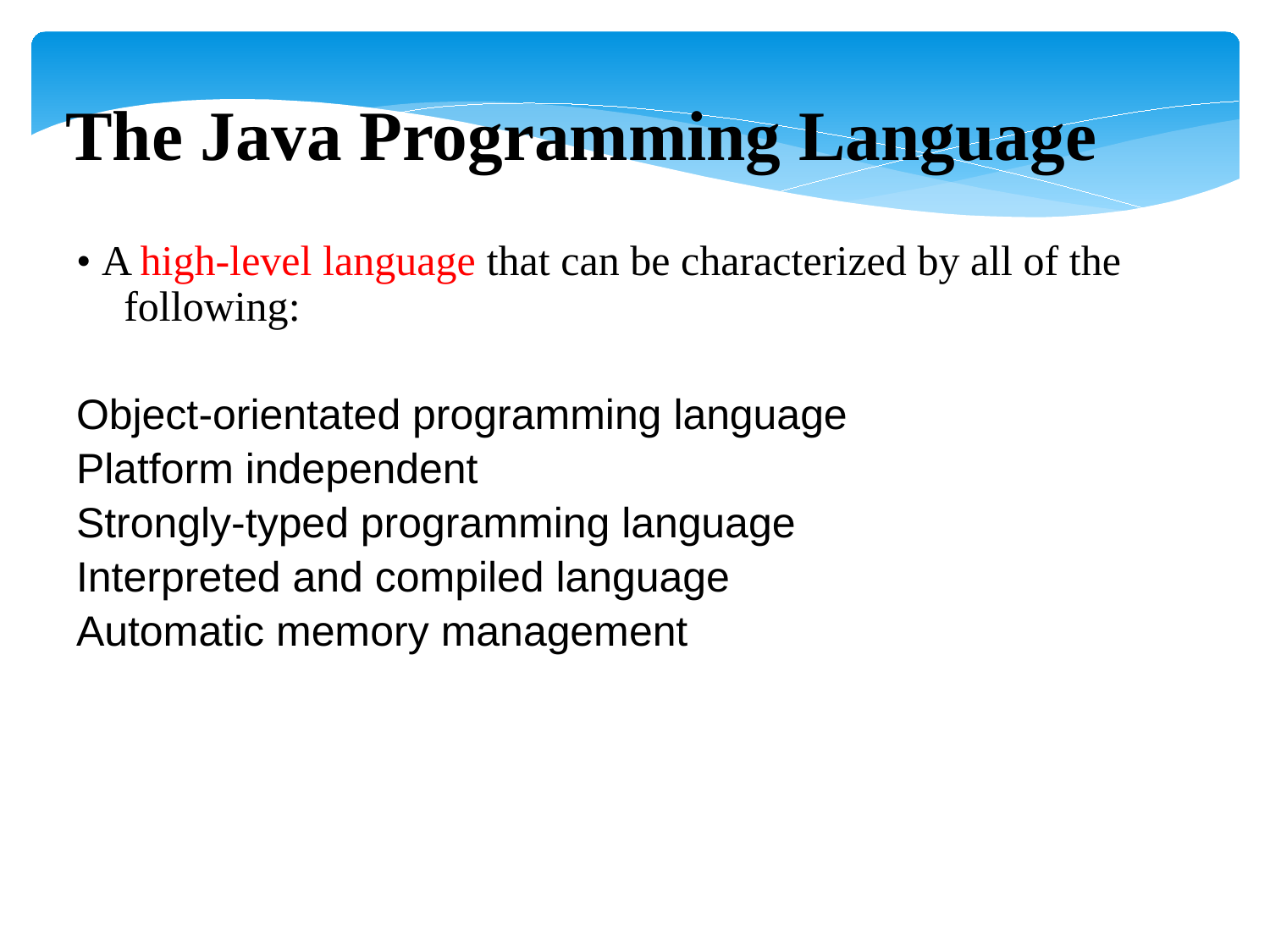

The Java Programming Language
• A high-level language that can be characterized by all of the following:

Object-orientated programming language
Platform independent
Strongly-typed programming language
Interpreted and compiled language
Automatic memory management